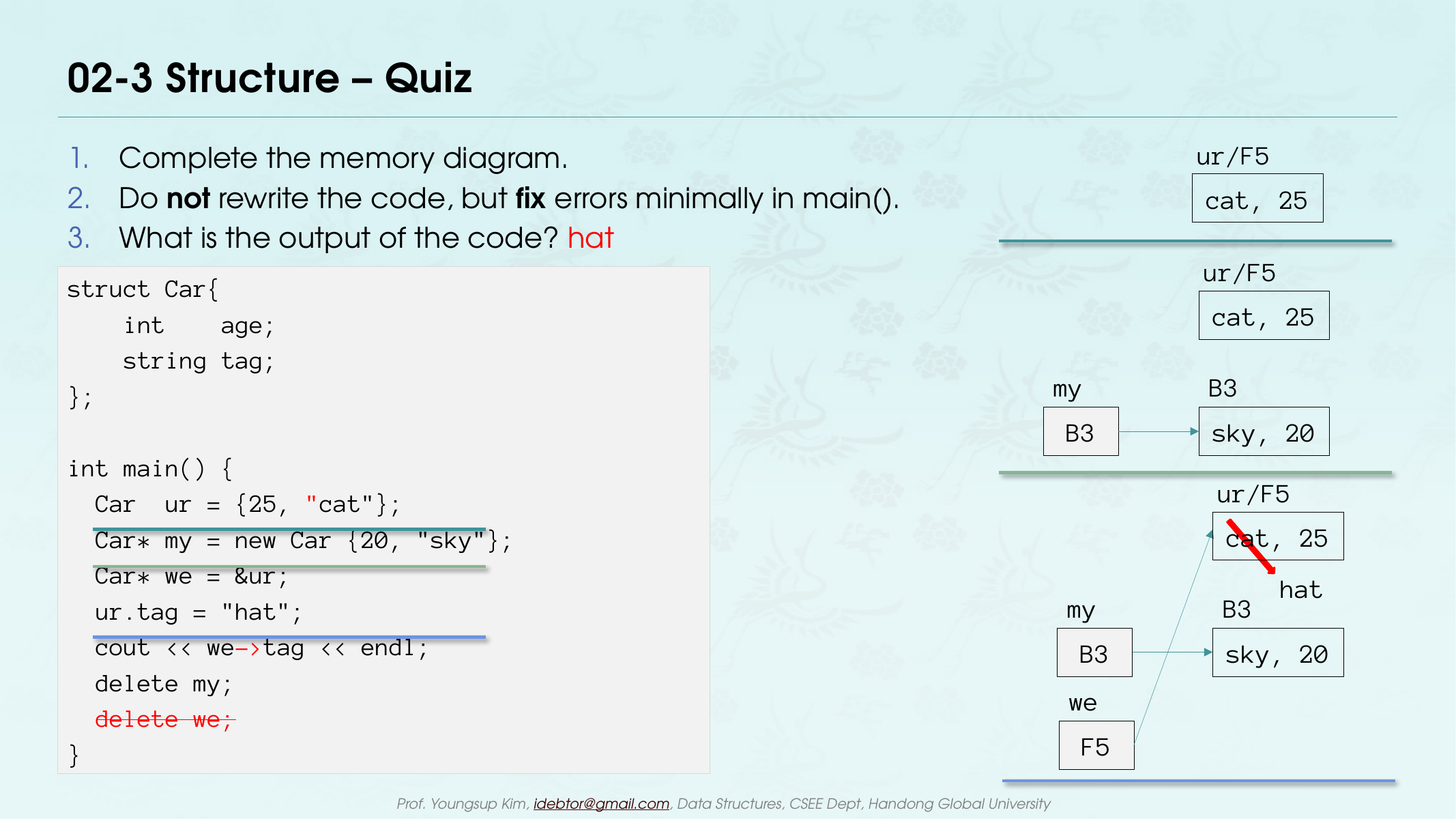

# 02-3 Structure – Quiz
ur/F5
cat, 25
Complete the memory diagram.
Do not rewrite the code, but fix errors minimally in main().
What is the output of the code? hat
ur/F5
cat, 25
struct Car{
    int    age;
    string tag;
};

int main() {
  Car  ur = {25, "cat"};
  Car* my = new Car {20, "sky"};
  Car* we = &ur;
  ur.tag = "hat";
  cout << we->tag << endl;
  delete my;
  delete we;
}
my
B3
sky, 20
B3
ur/F5
cat, 25

hat
my
B3
sky, 20
B3
we
F5